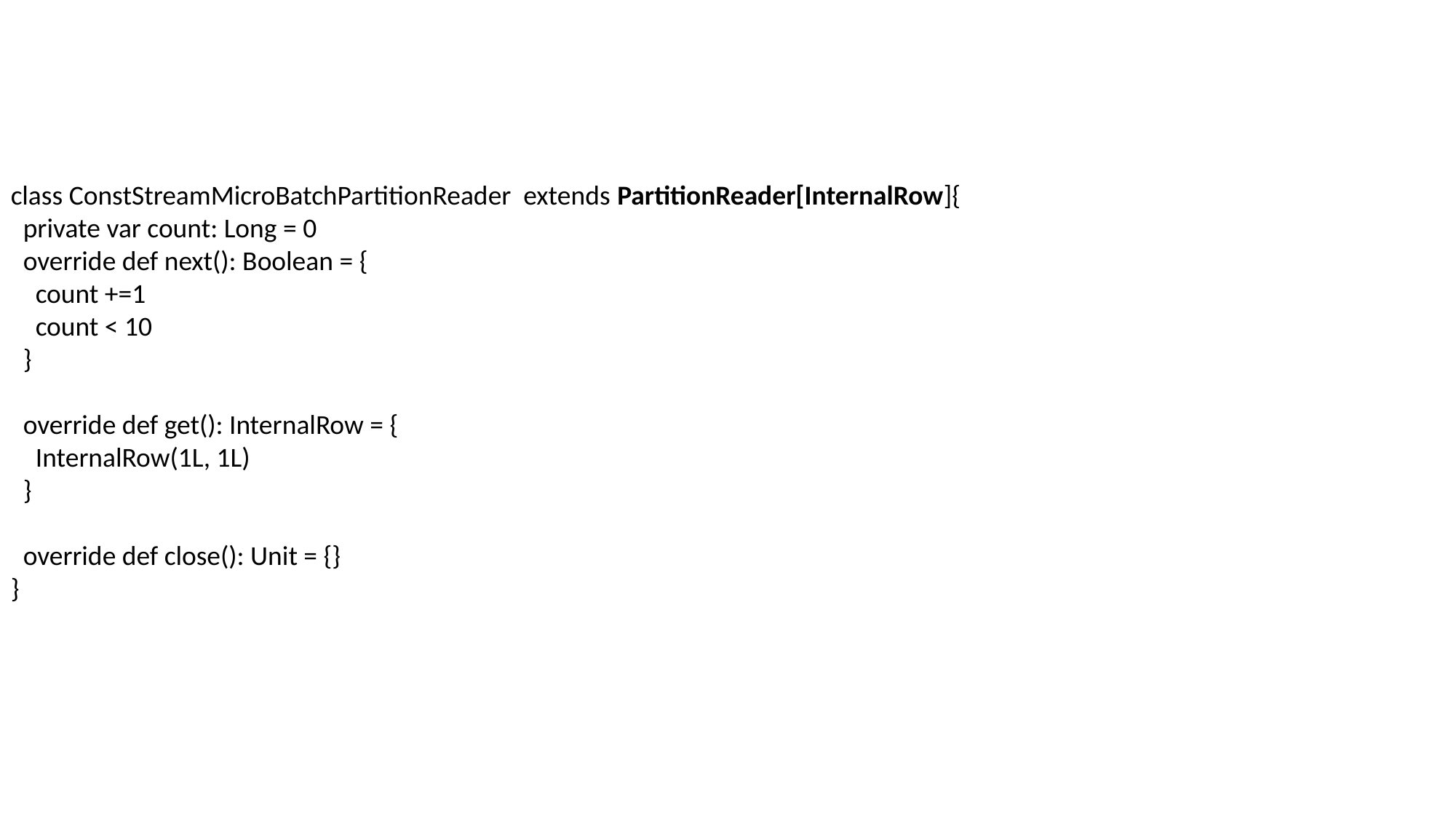

class ConstStreamMicroBatchPartitionReader  extends PartitionReader[InternalRow]{
  private var count: Long = 0
  override def next(): Boolean = {
    count +=1
    count < 10
  }

  override def get(): InternalRow = {
    InternalRow(1L, 1L)
  }

  override def close(): Unit = {}
}